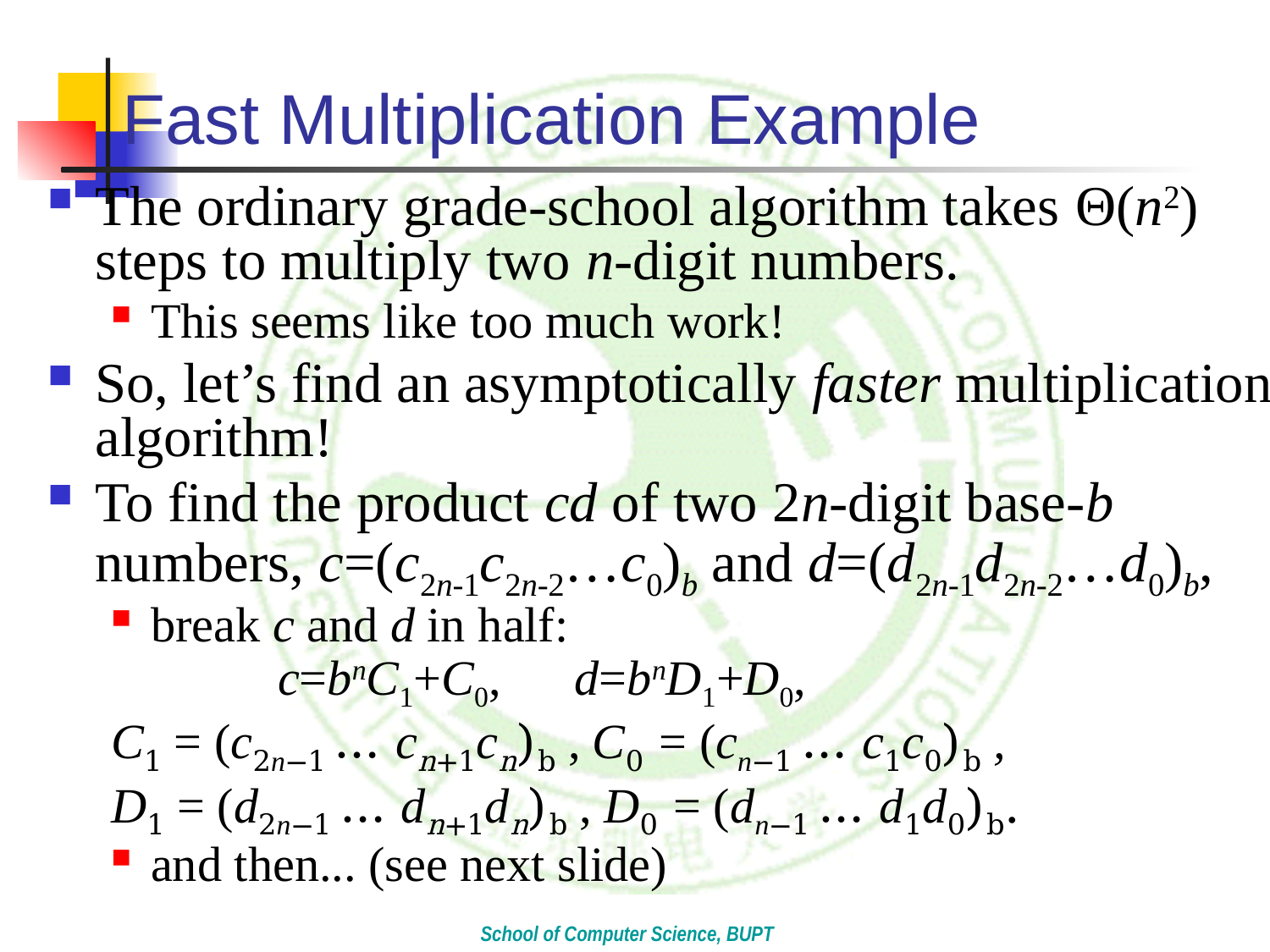

# Fast Multiplication Example
The ordinary grade-school algorithm takes Θ(n2) steps to multiply two n-digit numbers.
This seems like too much work!
So, let’s find an asymptotically faster multiplication algorithm!
To find the product cd of two 2n-digit base-b numbers, c=(c2n-1c2n-2…c0)b and d=(d2n-1d2n-2…d0)b,
break c and d in half:
	c=bnC1+C0,      d=bnD1+D0,
C1 = (c2n−1 … cn+1cn)b , C0 = (cn−1 … c1c0)b ,
D1 = (d2n−1 … dn+1dn)b , D0 = (dn−1 … d1d0)b.
and then... (see next slide)

School of Computer Science, BUPT